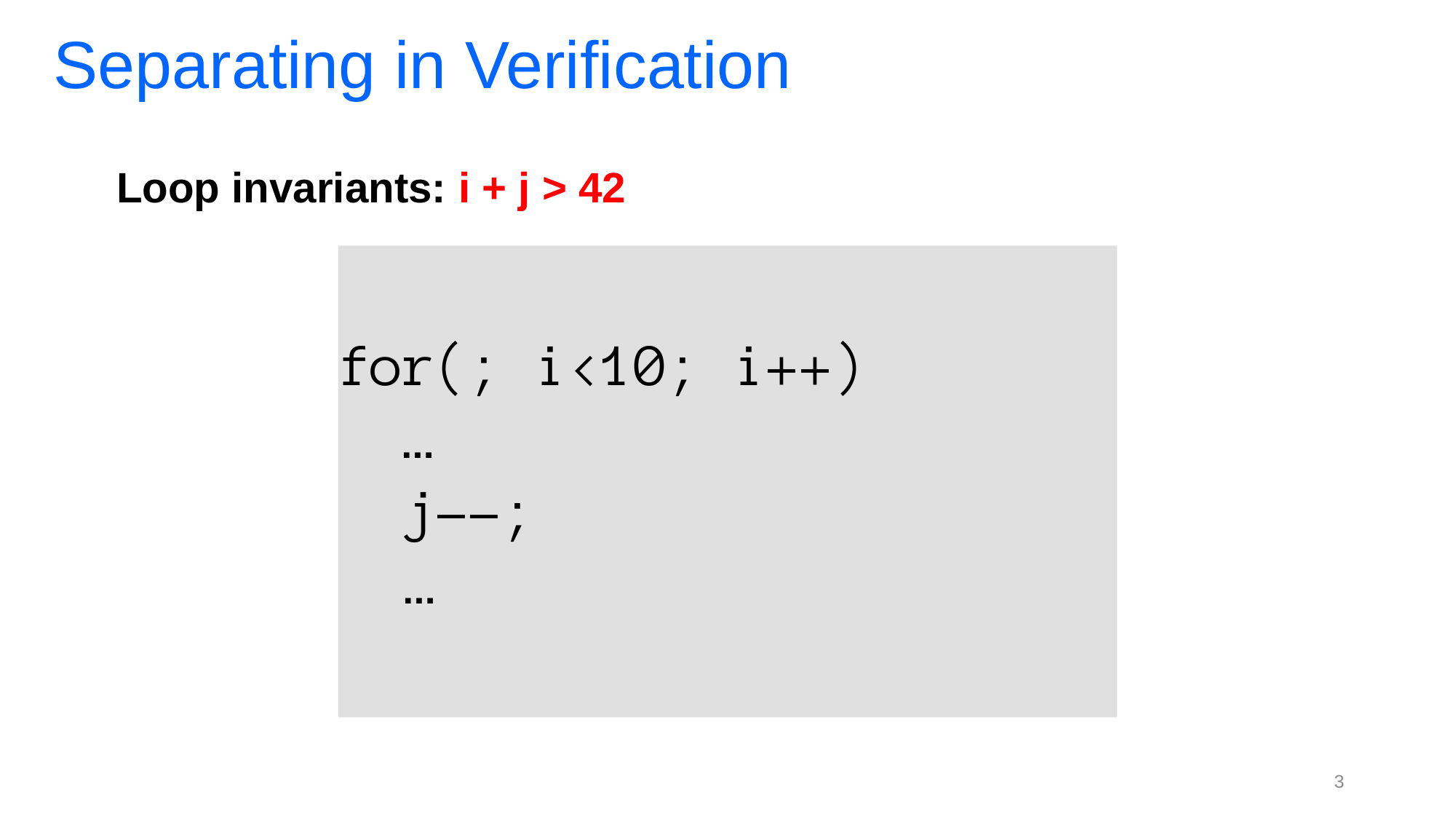

Separating in Verification
Loop invariants: i + j > 42
for(; i<10; i++)
  …
  j--;
    …

3